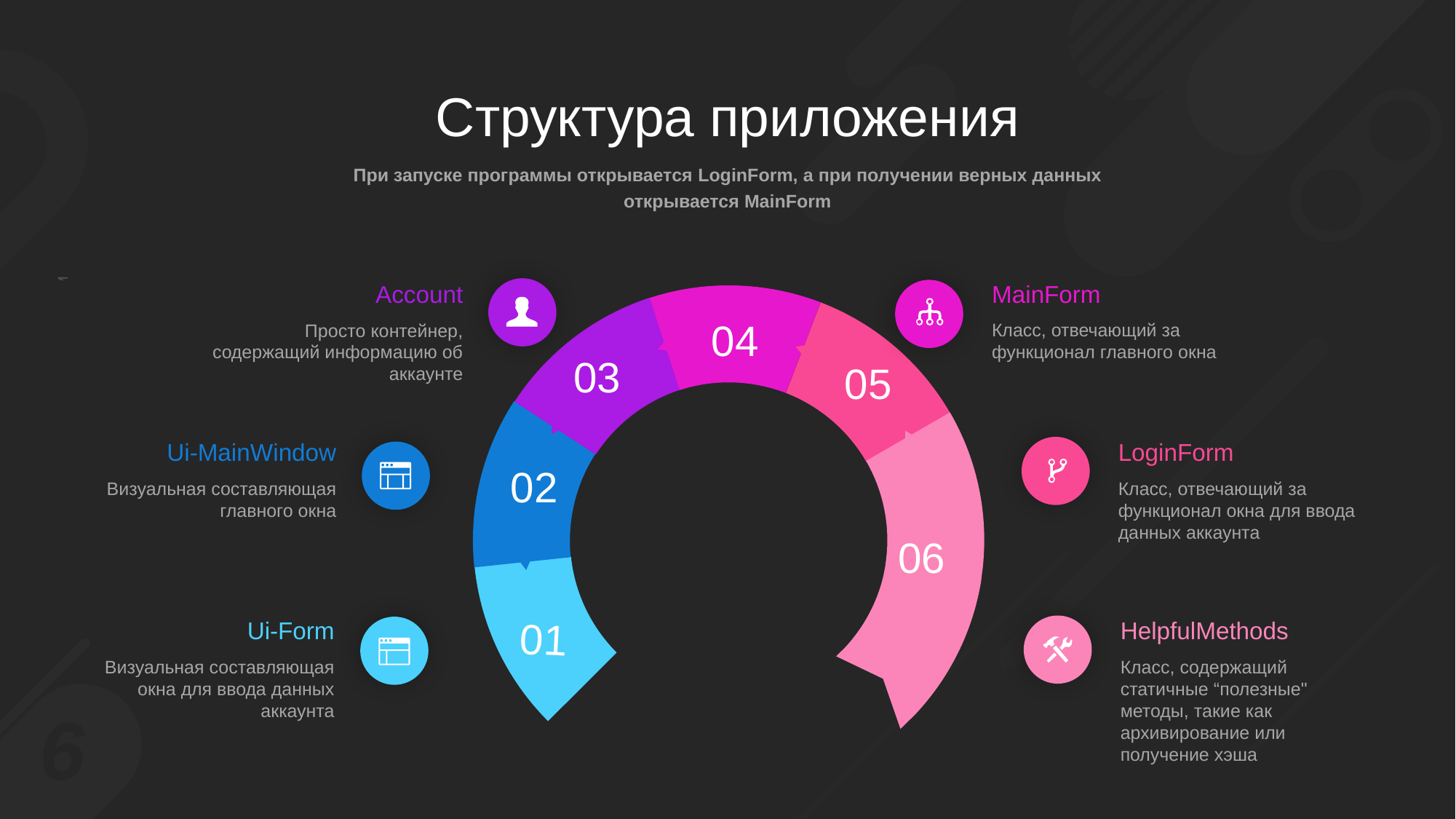

Структура приложения
При запуске программы открывается LoginForm, а при получении верных данных открывается MainForm
Account
Просто контейнер, содержащий информацию об аккаунте
MainForm
Класс, отвечающий за функционал главного окна

04
03
05
02
 06
01

Ui-MainWindow
Визуальная составляющая главного окна
LoginForm
Класс, отвечающий за функционал окна для ввода данных аккаунта

Ui-Form
Визуальная составляющая окна для ввода данных аккаунта
HelpfulMethods
Класс, содержащий статичные “полезные" методы, такие как архивирование или получение хэша